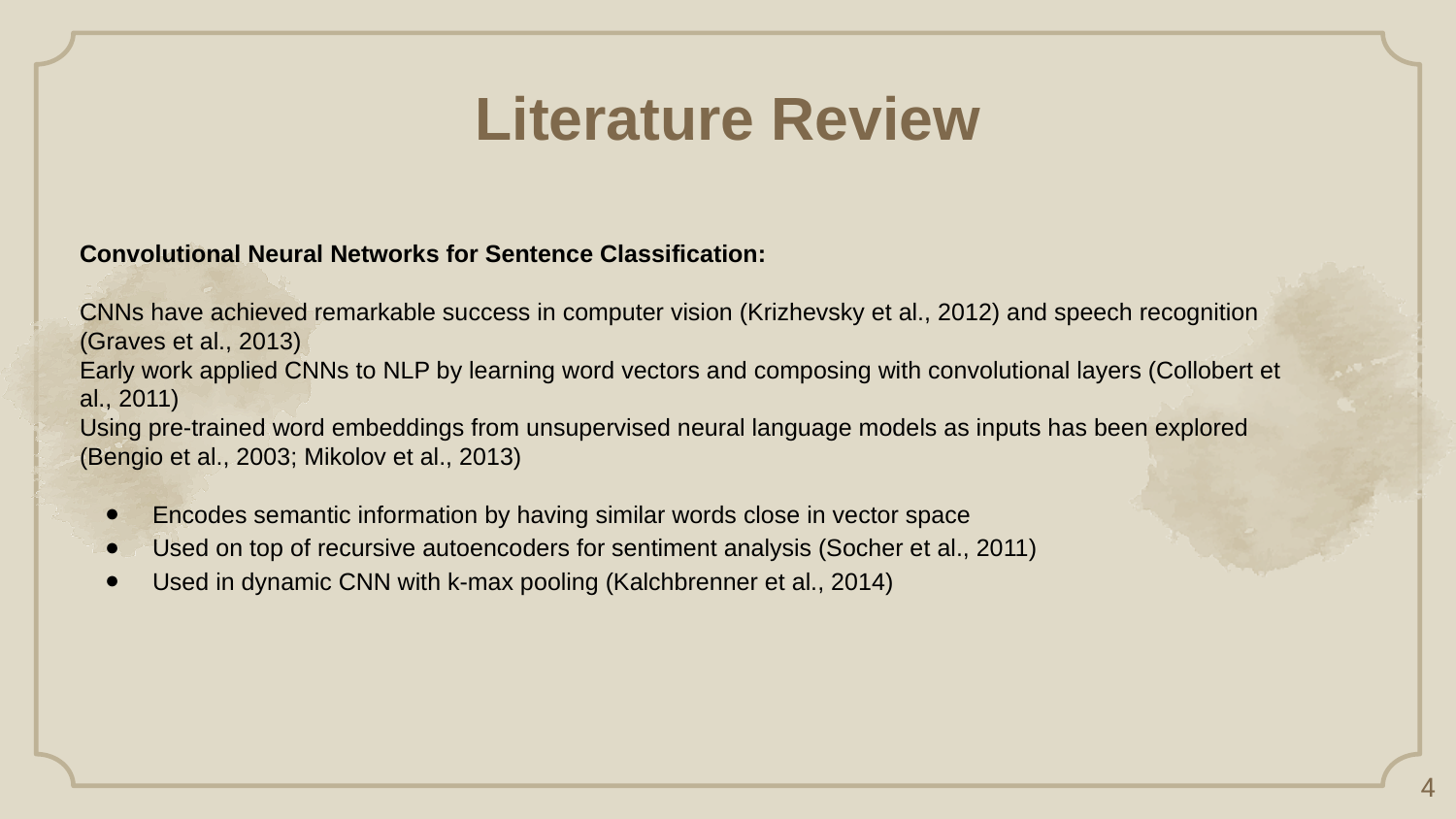

Literature Review
Convolutional Neural Networks for Sentence Classification:

CNNs have achieved remarkable success in computer vision (Krizhevsky et al., 2012) and speech recognition (Graves et al., 2013)
Early work applied CNNs to NLP by learning word vectors and composing with convolutional layers (Collobert et al., 2011)
Using pre-trained word embeddings from unsupervised neural language models as inputs has been explored (Bengio et al., 2003; Mikolov et al., 2013)
Encodes semantic information by having similar words close in vector space
Used on top of recursive autoencoders for sentiment analysis (Socher et al., 2011)
Used in dynamic CNN with k-max pooling (Kalchbrenner et al., 2014)

4